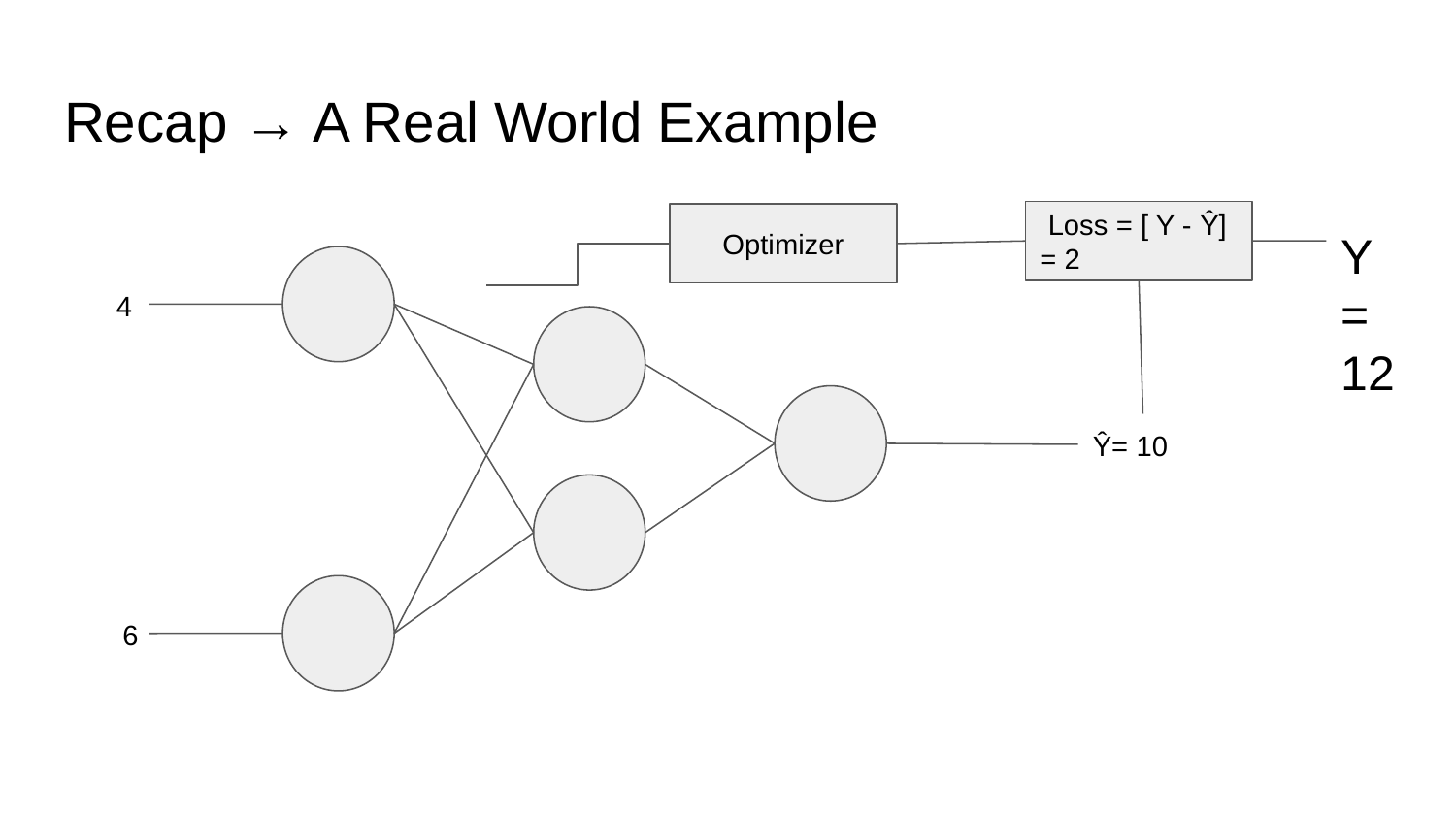

# Recap → A Real World Example
 Loss = [ Y - Ŷ]  = 2
Optimizer
Y
=
12

4

Ŷ= 10

6